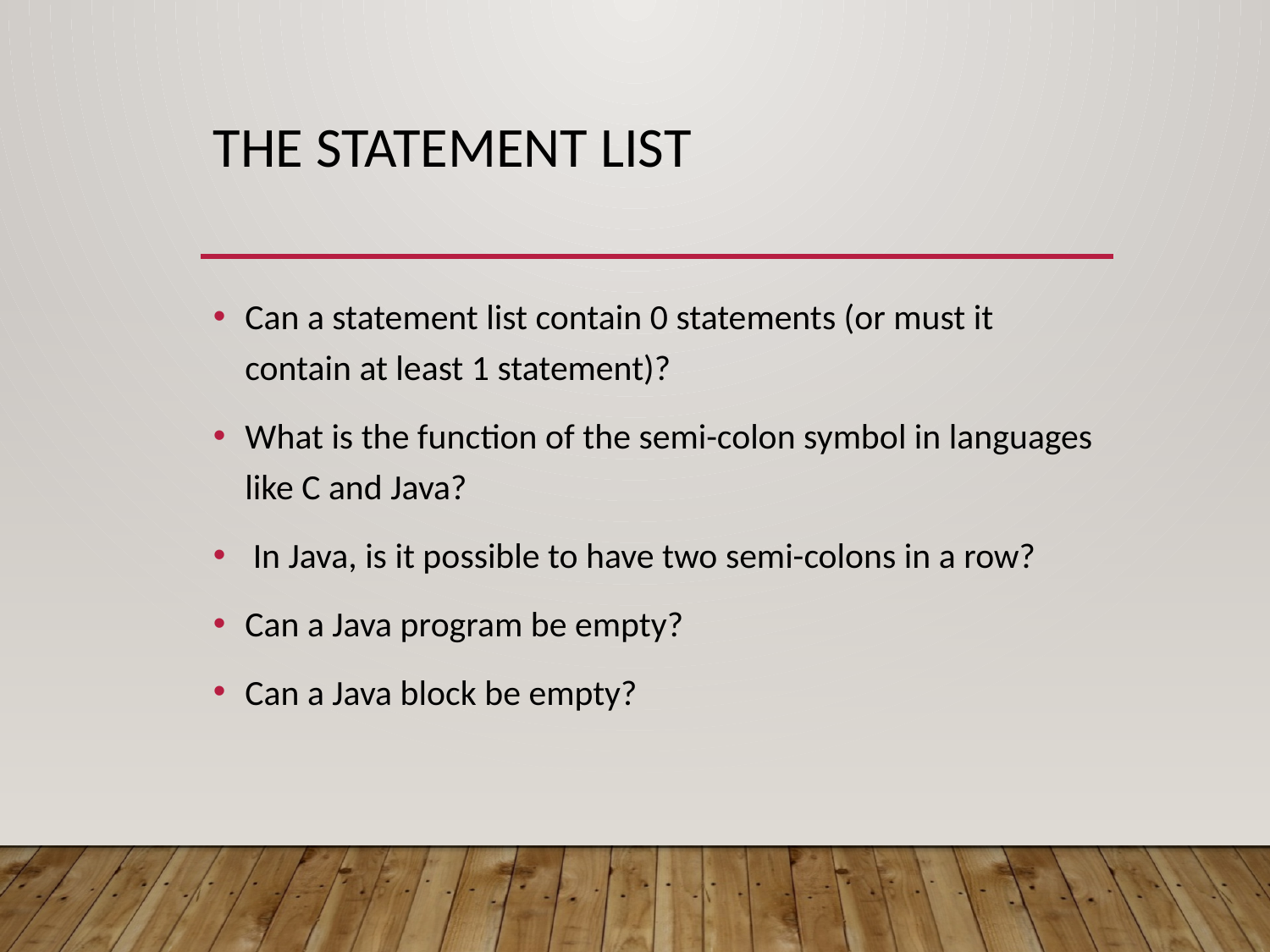

# The statement list
Can a statement list contain 0 statements (or must it contain at least 1 statement)?
What is the function of the semi-colon symbol in languages like C and Java?
 In Java, is it possible to have two semi-colons in a row?
Can a Java program be empty?
Can a Java block be empty?